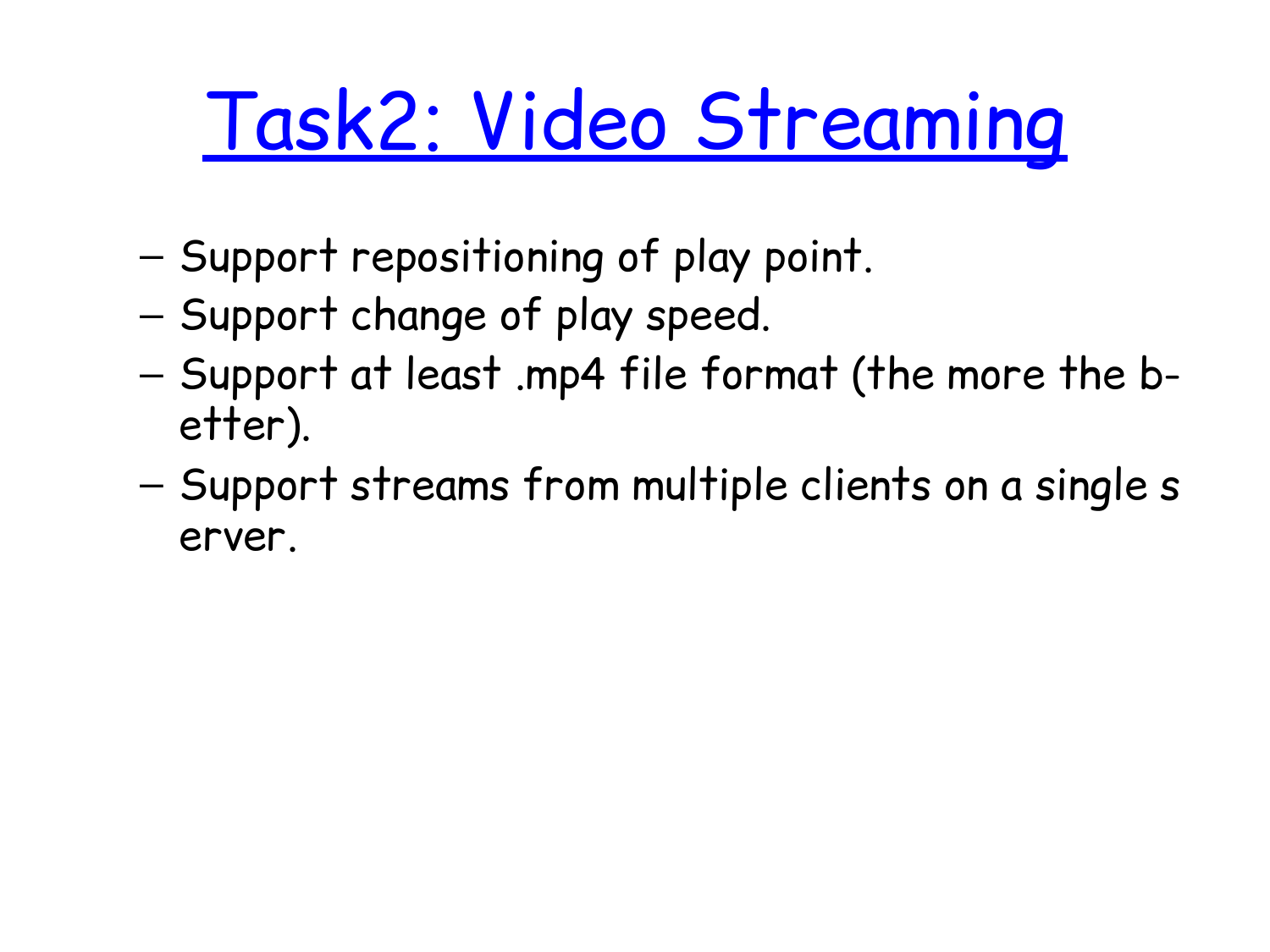

# Task2: Video Streaming
Support repositioning of play point.
Support change of play speed.
Support at least .mp4 file format (the more the b-etter).
Support streams from multiple clients on a single server.